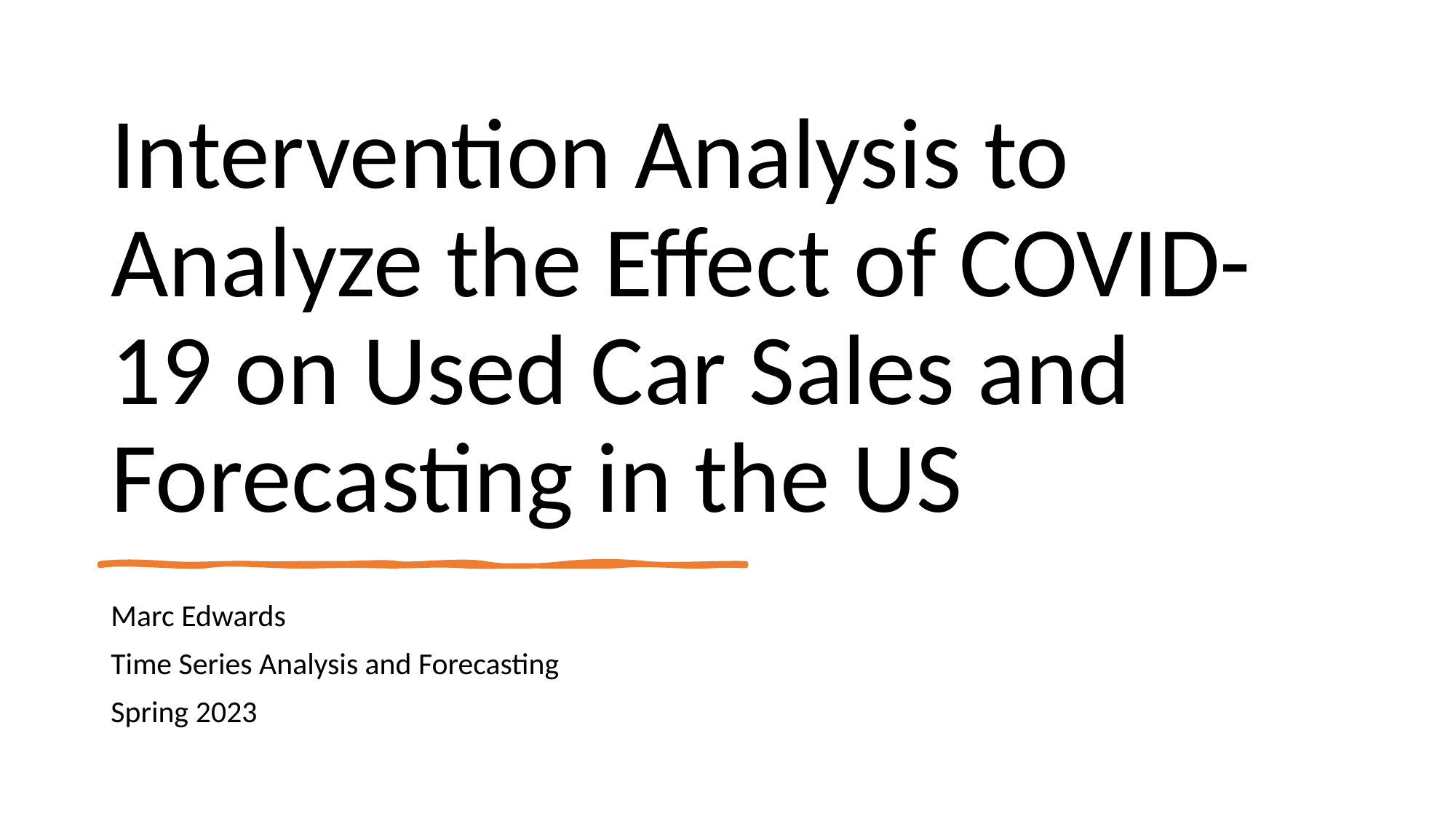

# Intervention Analysis to Analyze the Effect of COVID-19 on Used Car Sales and Forecasting in the US

Marc Edwards
Time Series Analysis and Forecasting
Spring 2023